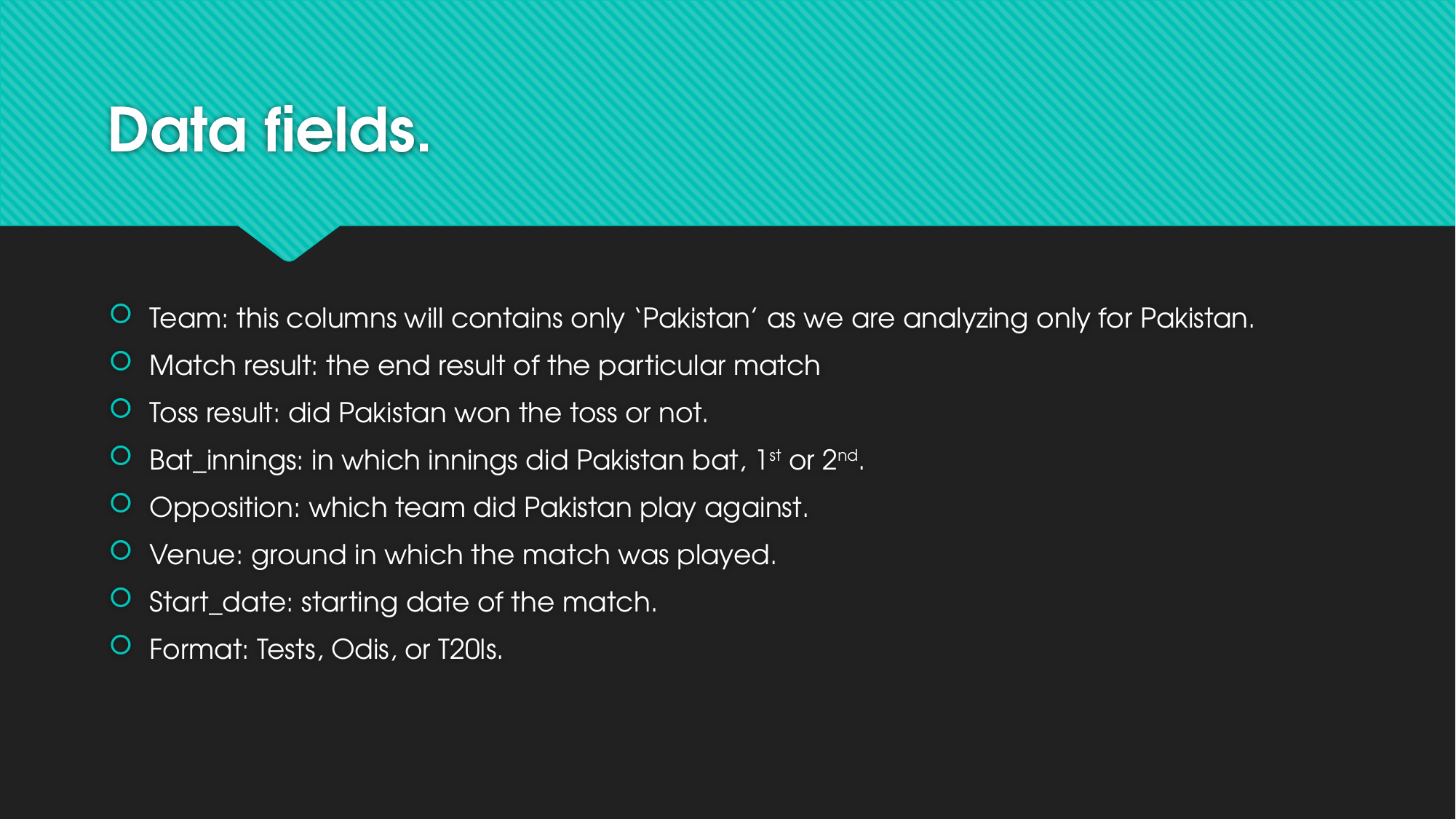

# Data fields.
Team: this columns will contains only ‘Pakistan’ as we are analyzing only for Pakistan.
Match result: the end result of the particular match
Toss result: did Pakistan won the toss or not.
Bat_innings: in which innings did Pakistan bat, 1st or 2nd.
Opposition: which team did Pakistan play against.
Venue: ground in which the match was played.
Start_date: starting date of the match.
Format: Tests, Odis, or T20Is.